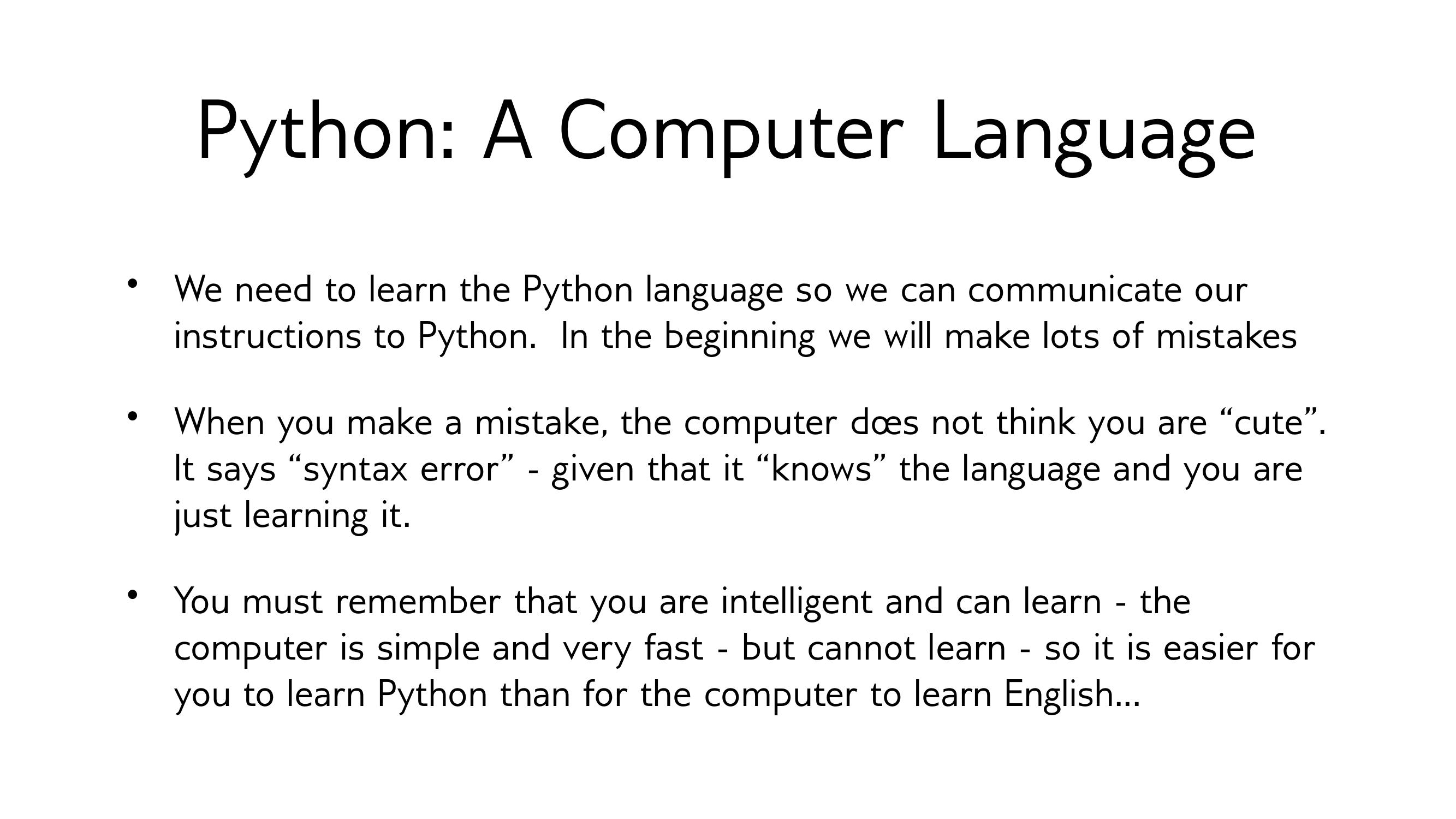

Python: A Computer Language
We need to learn the Python language so we can communicate our instructions to Python.  In the beginning we will make lots of mistakes
When you make a mistake, the computer does not think you are “cute”.  It says “syntax error” - given that it “knows” the language and you are just learning it.
You must remember that you are intelligent and can learn - the computer is simple and very fast - but cannot learn - so it is easier for you to learn Python than for the computer to learn English...